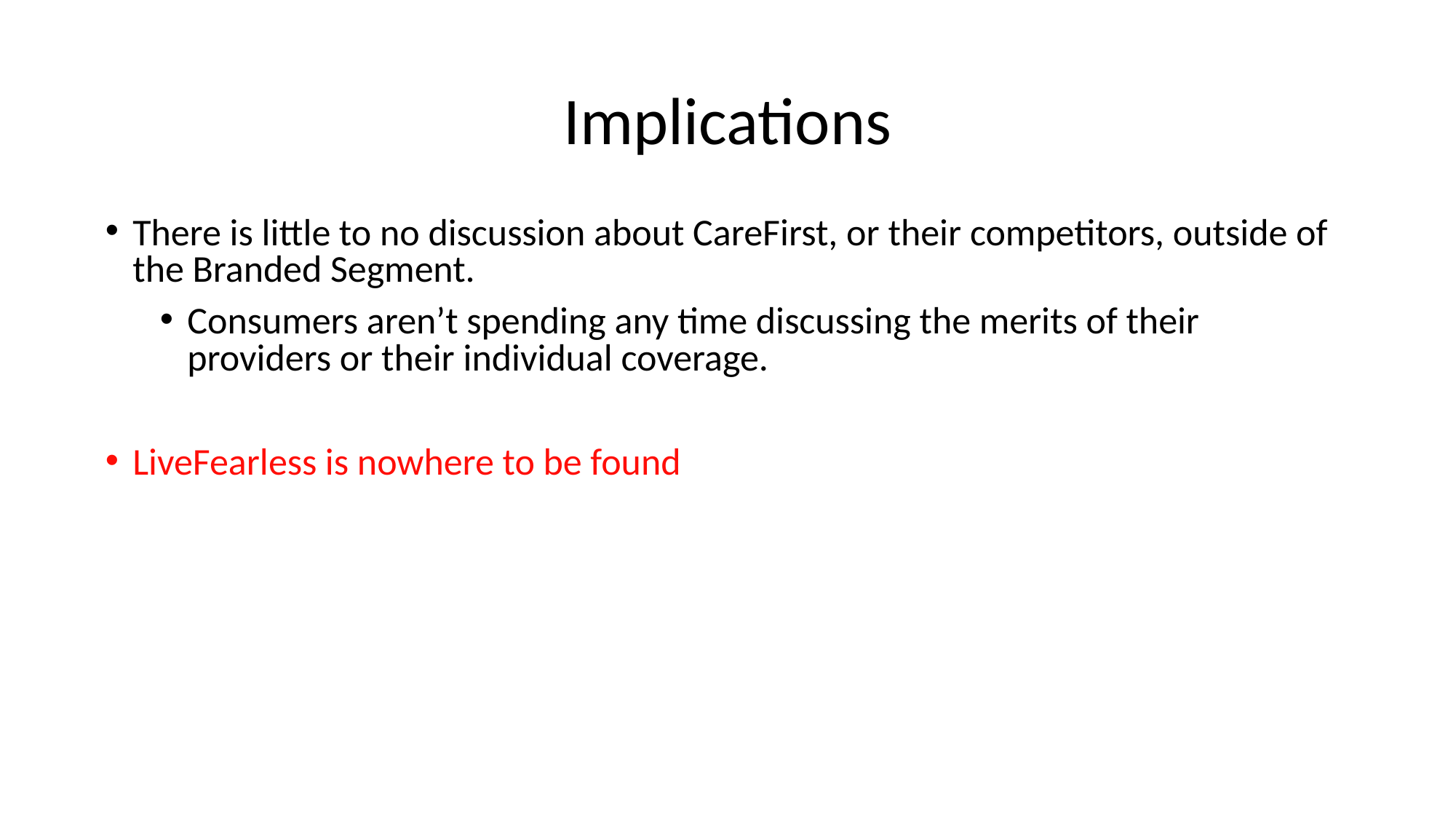

# Implications
There is little to no discussion about CareFirst, or their competitors, outside of the Branded Segment.
Consumers aren’t spending any time discussing the merits of their providers or their individual coverage.

LiveFearless is nowhere to be found